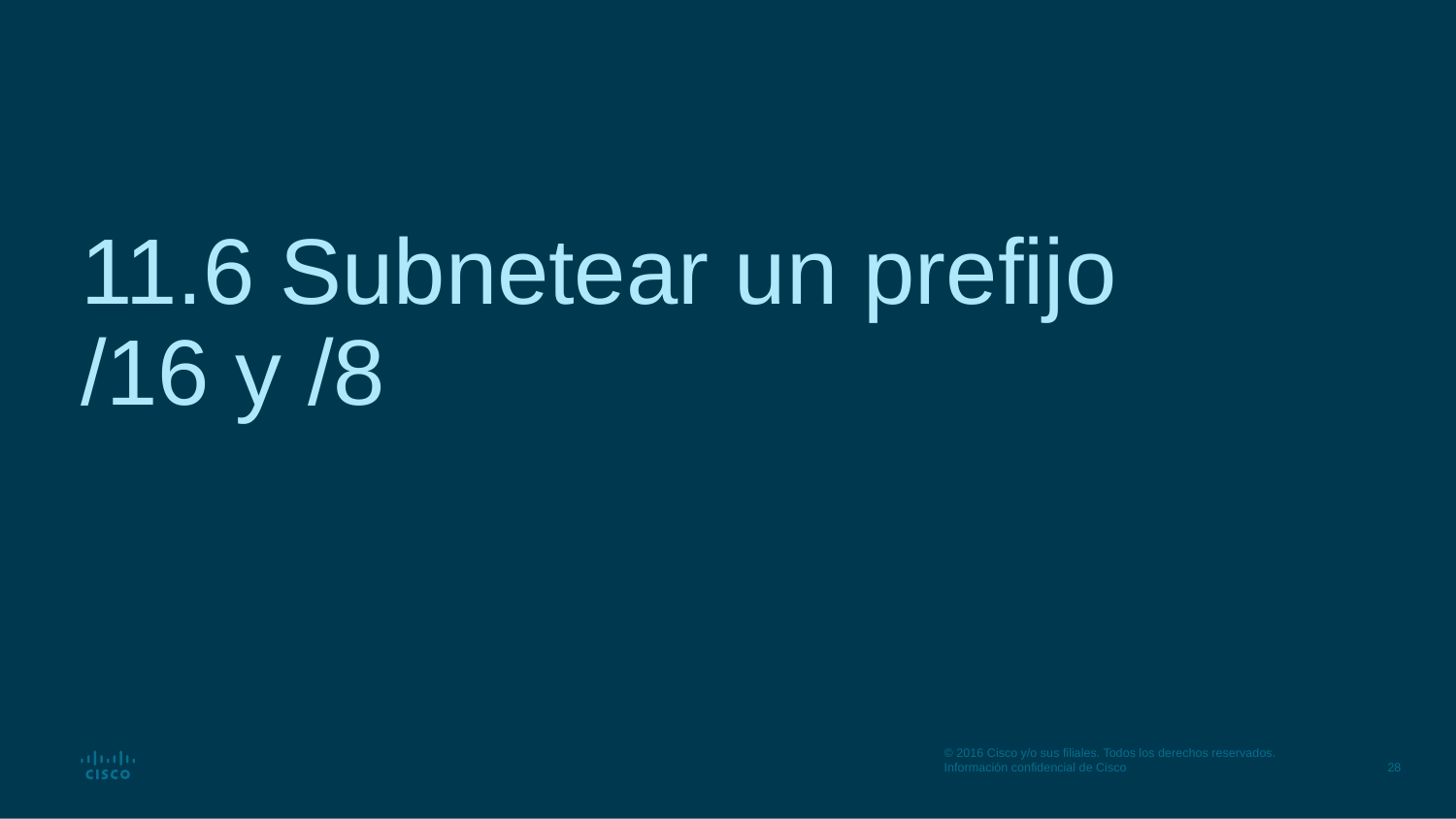

# 11.6 Subnetear un prefijo /16 y /8